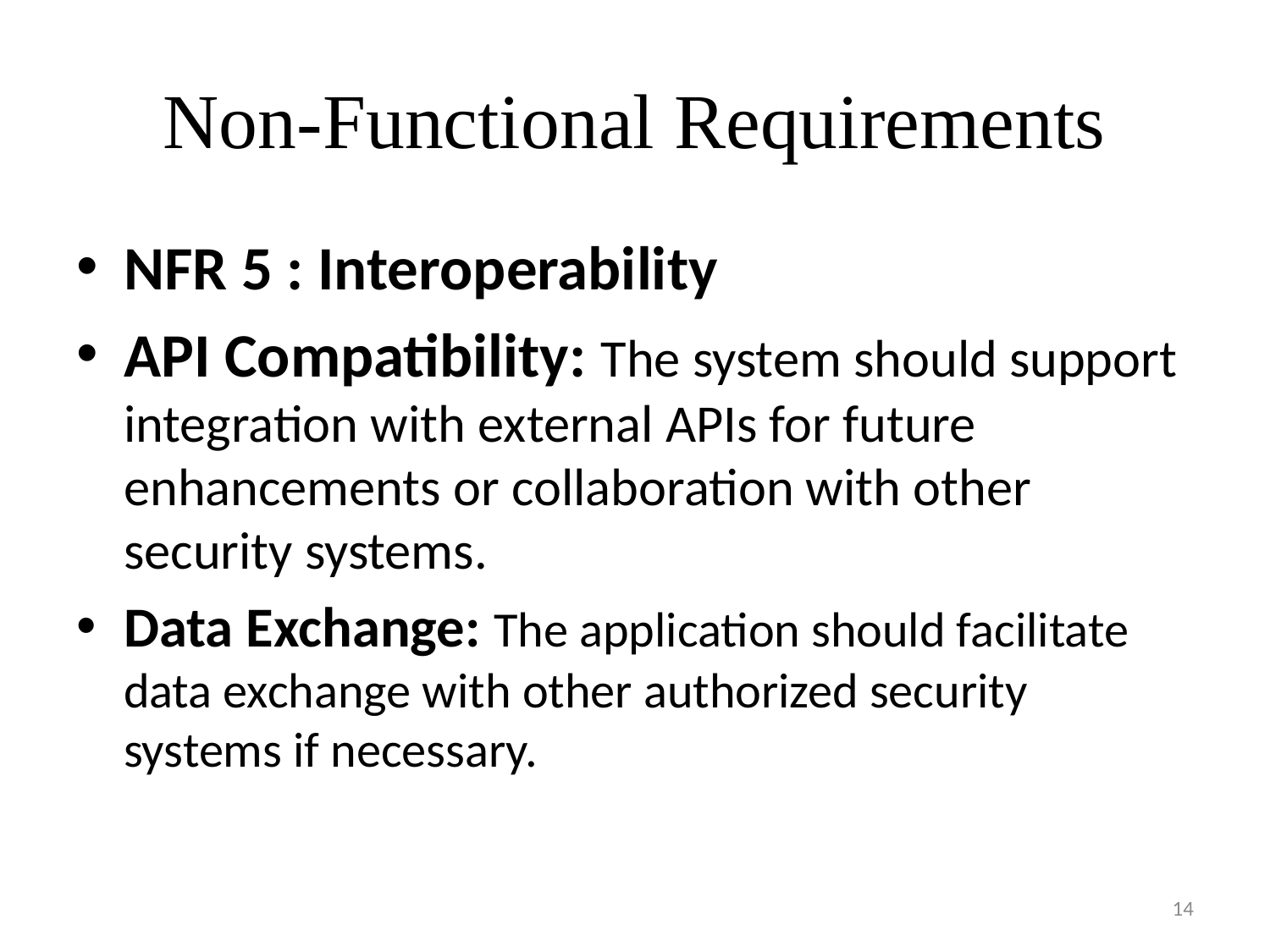

# Non-Functional Requirements
NFR 5 : Interoperability
API Compatibility: The system should support integration with external APIs for future enhancements or collaboration with other security systems.
Data Exchange: The application should facilitate data exchange with other authorized security systems if necessary.

14